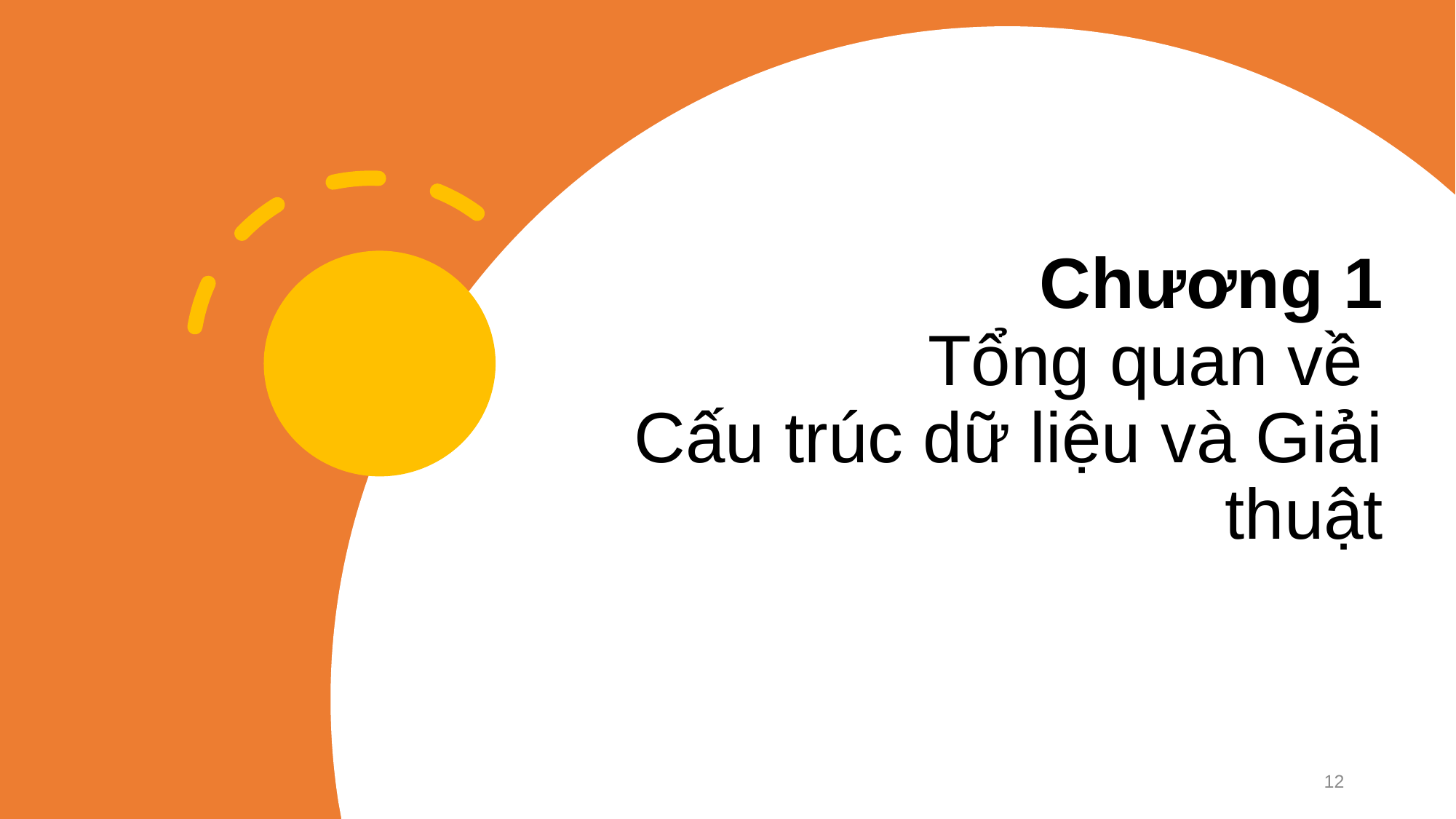

# Chương 1 Tổng quan về Cấu trúc dữ liệu và Giải thuật

12